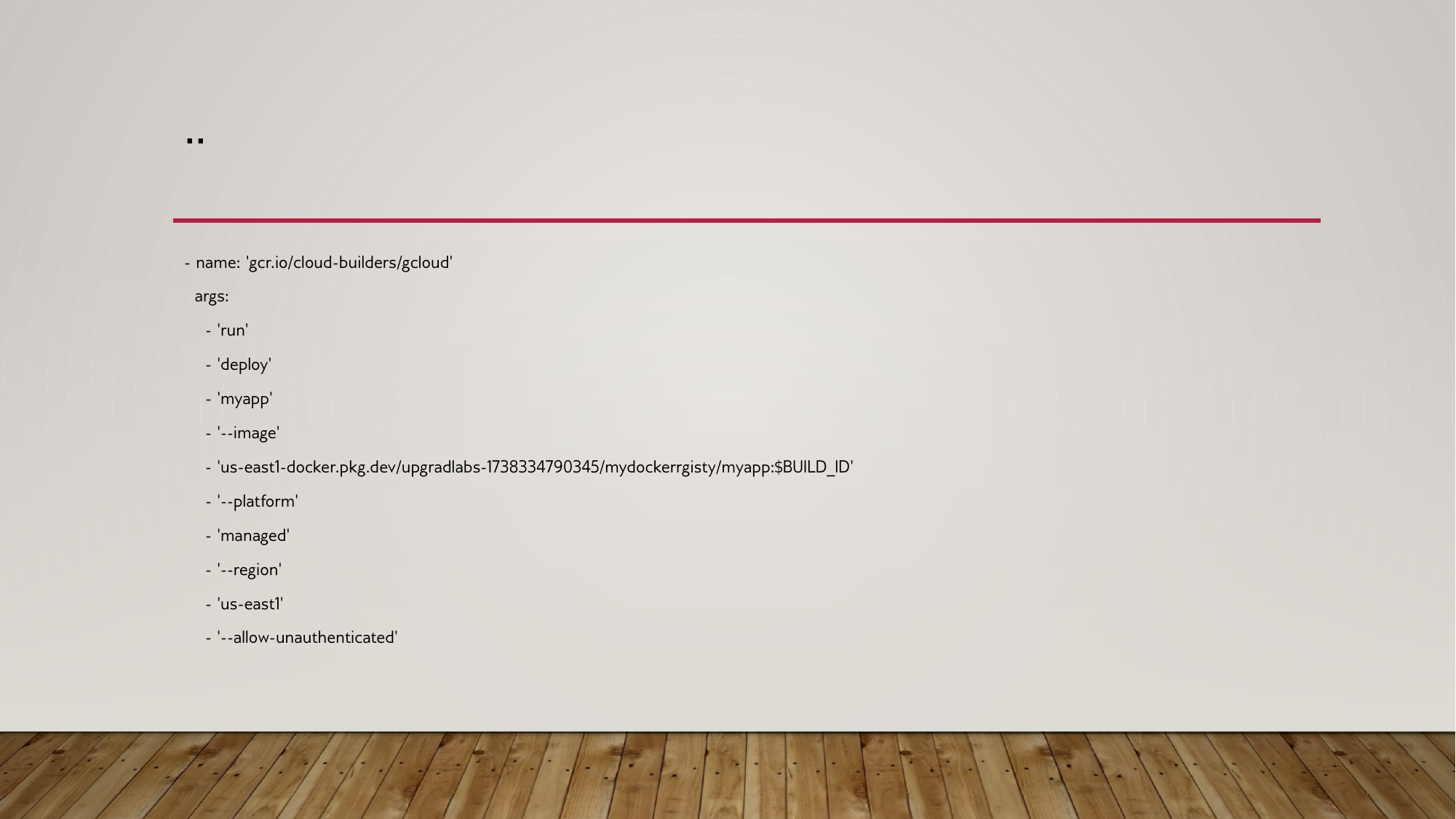

# ..
- name: 'gcr.io/cloud-builders/gcloud'
  args:
    - 'run'
    - 'deploy'
    - 'myapp'
    - '--image'
    - 'us-east1-docker.pkg.dev/upgradlabs-1738334790345/mydockerrgisty/myapp:$BUILD_ID'
    - '--platform'
    - 'managed'
    - '--region'
    - 'us-east1'
    - '--allow-unauthenticated'